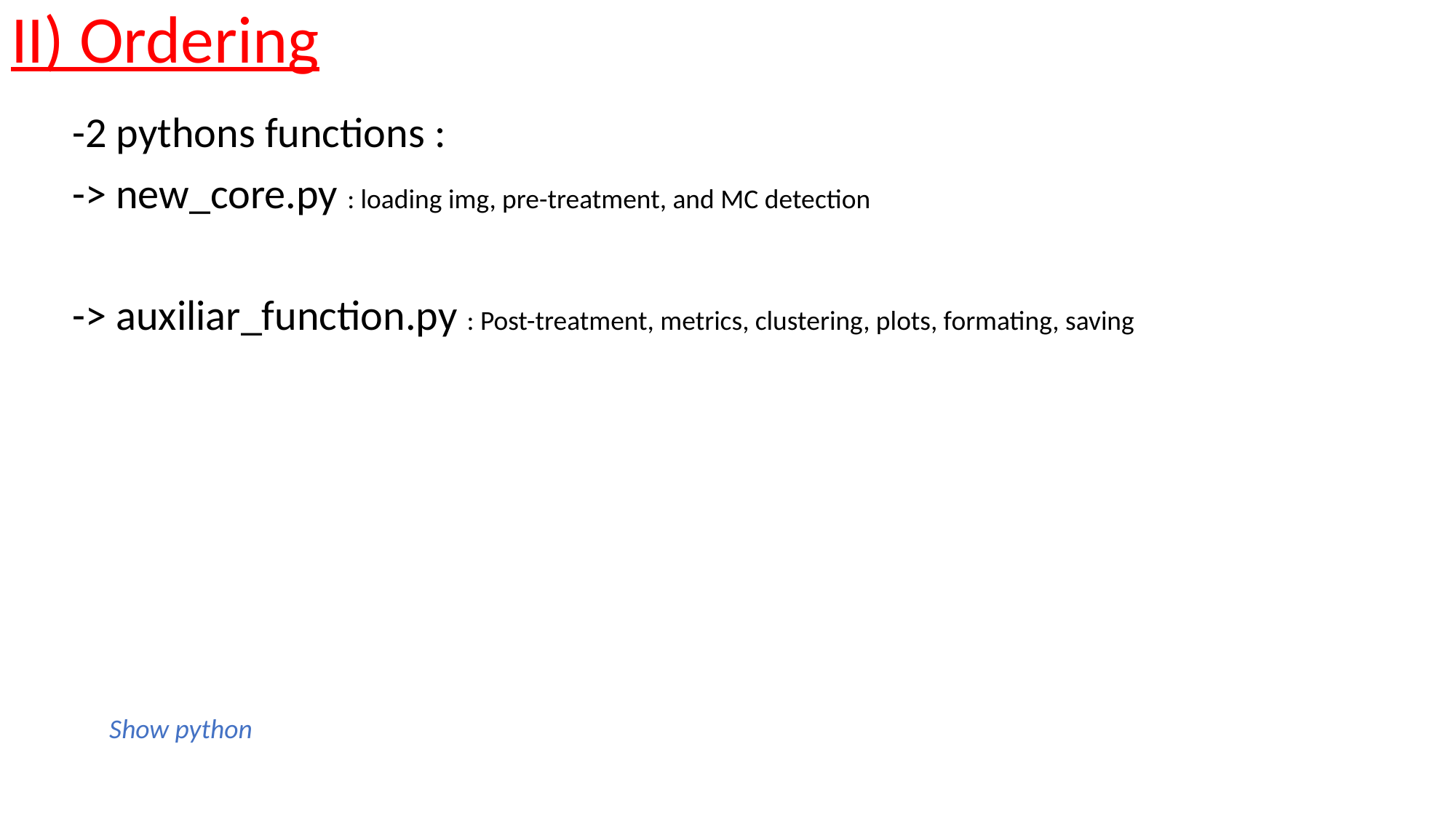

# II) Ordering
-2 pythons functions :
-> new_core.py : loading img, pre-treatment, and MC detection

-> auxiliar_function.py : Post-treatment, metrics, clustering, plots, formating, saving
Show python